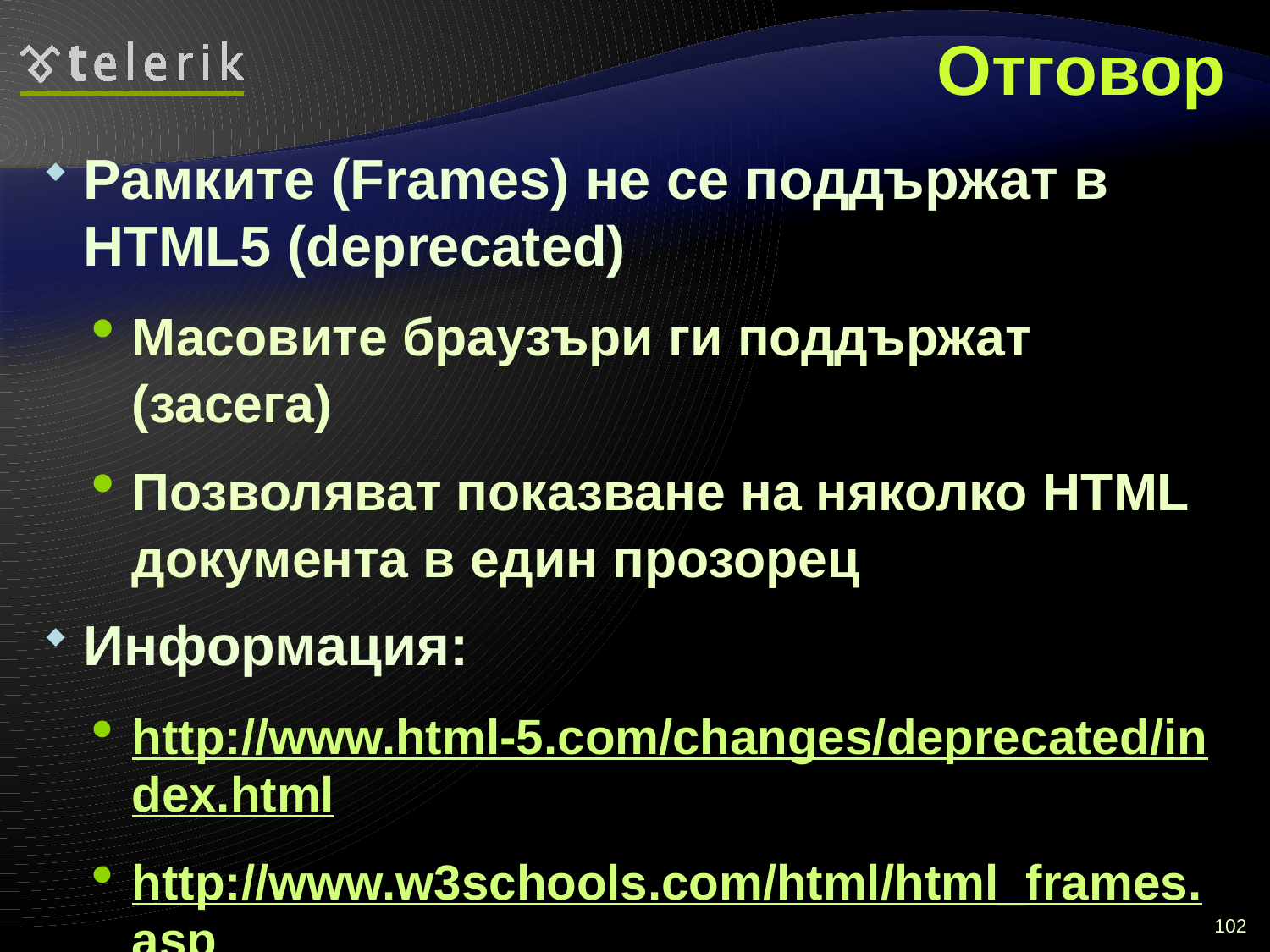

# Отговор
Рамките (Frames) не се поддържат в HTML5 (deprecated)
Масовите браузъри ги поддържат (засега)
Позволяват показване на няколко HTML документа в един прозорец
Информация:
http://www.html-5.com/changes/deprecated/index.html
http://www.w3schools.com/html/html_frames.asp
102